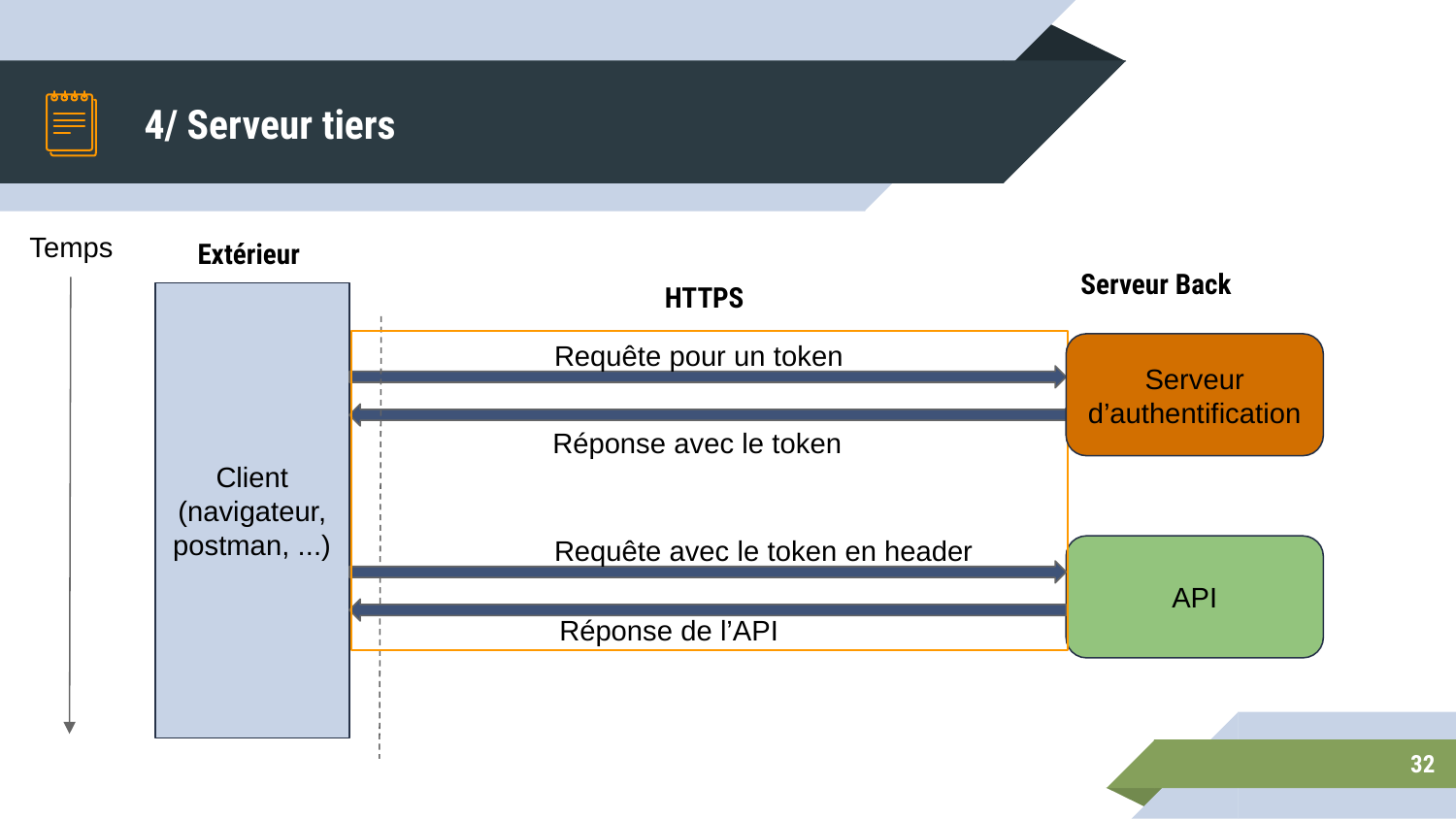

# 4/ Serveur tiers

Temps
Extérieur
Serveur Back
HTTPS
Client (navigateur, postman, ...)
Requête pour un token

Serveur d’authentification

Réponse avec le token
Requête avec le token en header
API

Réponse de l’API

32